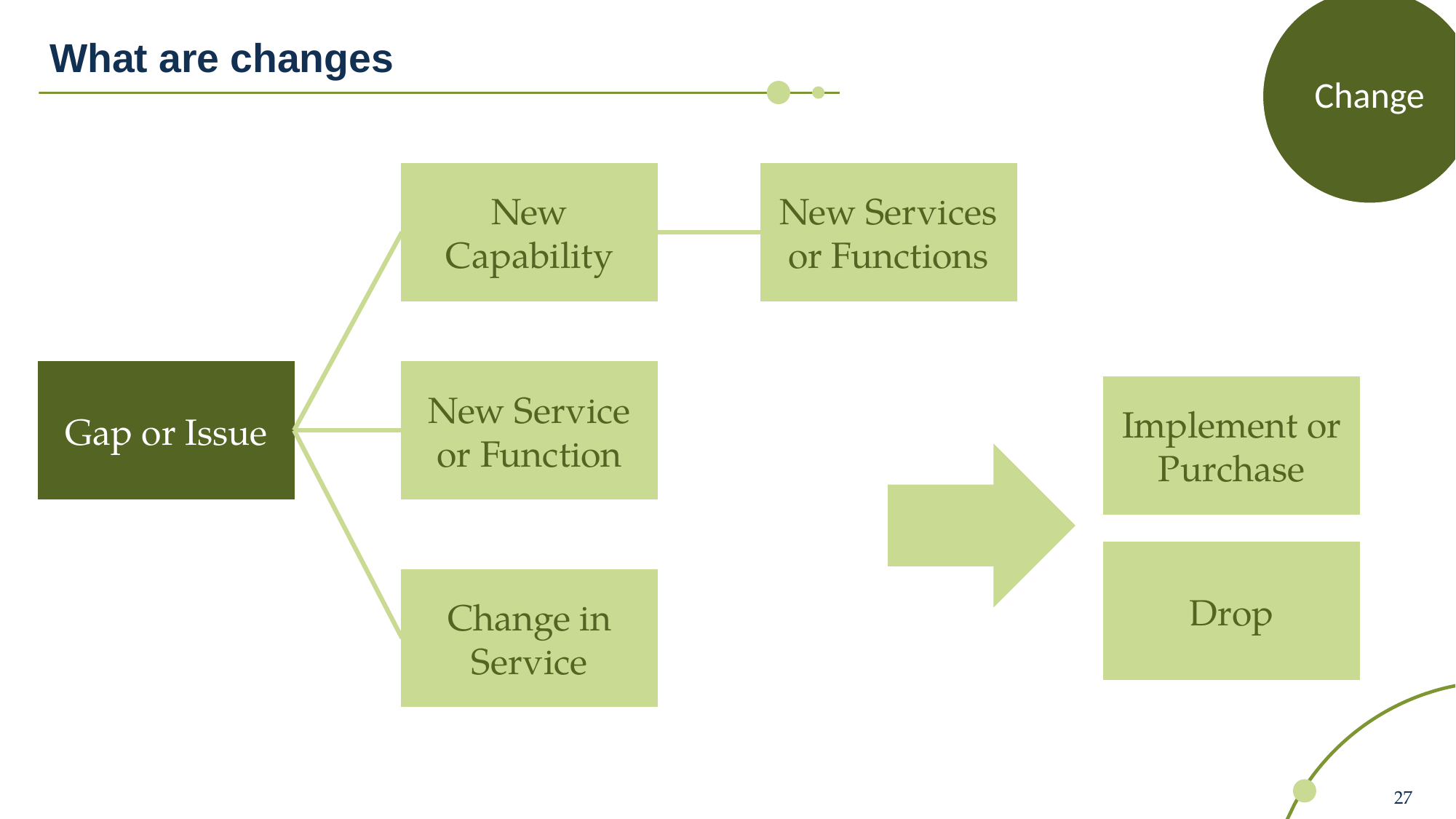

Change
# What are changes
New Capability
New Services or Functions
Gap or Issue
New Service or Function
Implement or Purchase

Drop
Change in Service
27